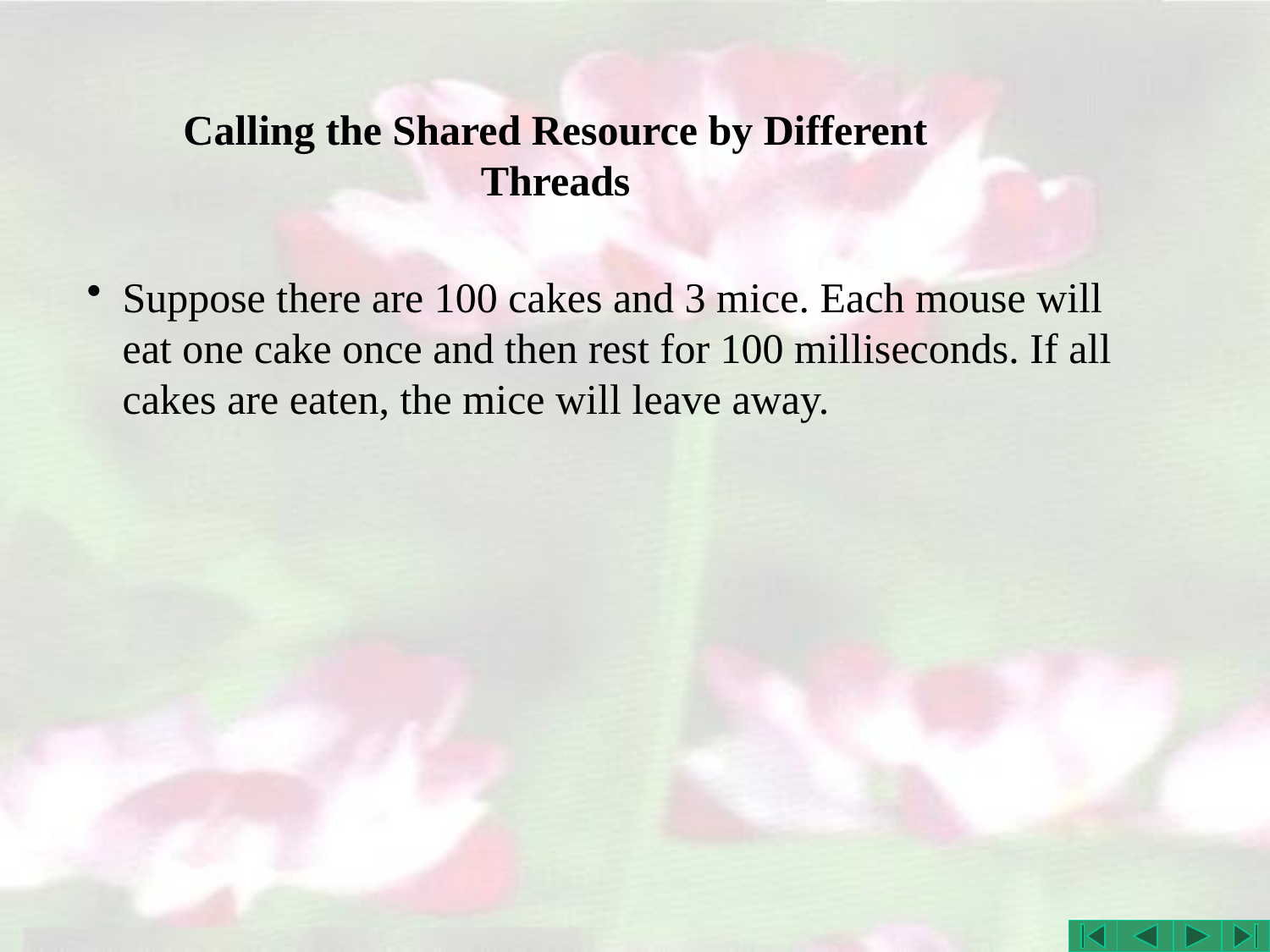

# Calling the Shared Resource by Different Threads
Suppose there are 100 cakes and 3 mice. Each mouse will eat one cake once and then rest for 100 milliseconds. If all cakes are eaten, the mice will leave away.